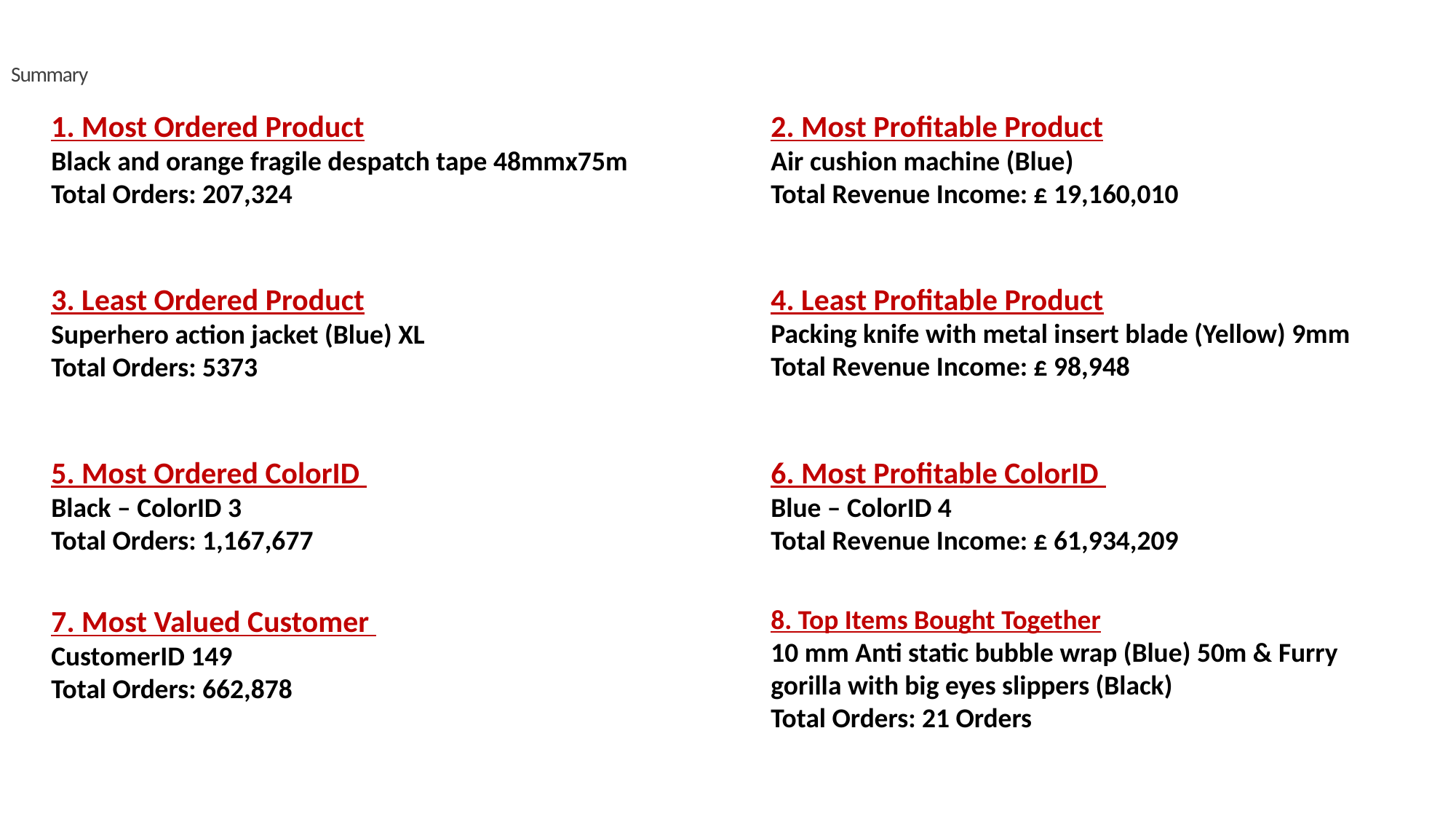

# Summary
1. Most Ordered Product
Black and orange fragile despatch tape 48mmx75m
Total Orders: 207,324
2. Most Profitable Product
Air cushion machine (Blue)
Total Revenue Income: £ 19,160,010
4. Least Profitable Product
Packing knife with metal insert blade (Yellow) 9mm
Total Revenue Income: £ 98,948
3. Least Ordered Product
Superhero action jacket (Blue) XL
Total Orders: 5373
5. Most Ordered ColorID
Black – ColorID 3
Total Orders: 1,167,677
6. Most Profitable ColorID
Blue – ColorID 4
Total Revenue Income: £ 61,934,209
7. Most Valued Customer
CustomerID 149
Total Orders: 662,878
8. Top Items Bought Together
10 mm Anti static bubble wrap (Blue) 50m & Furry gorilla with big eyes slippers (Black)
Total Orders: 21 Orders